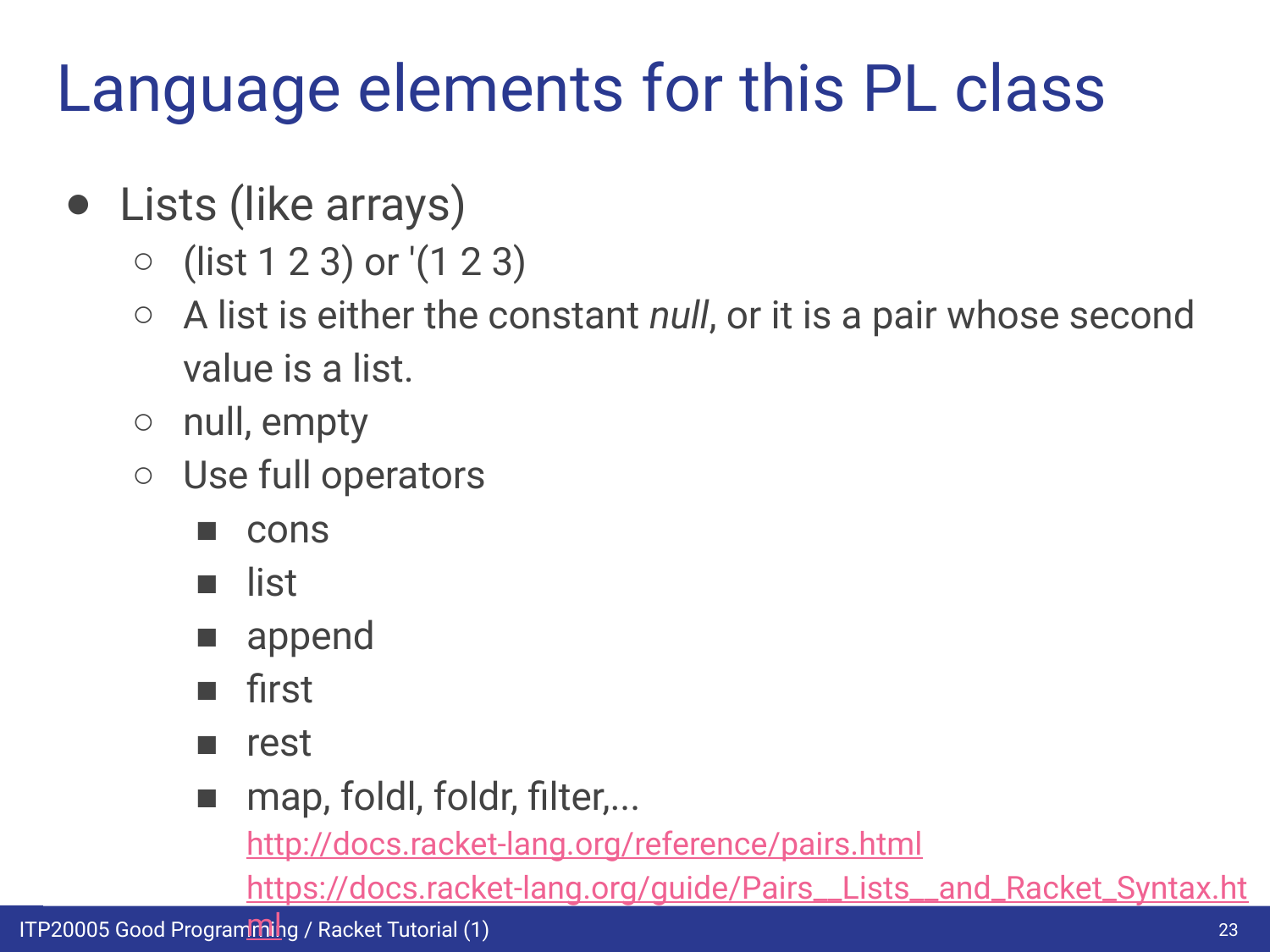

# Language elements for this PL class

Lists (like arrays)
(list 1 2 3) or '(1 2 3)
A list is either the constant null, or it is a pair whose second value is a list.
null, empty
Use full operators
cons
list
append
first
rest
map, foldl, foldr, filter,...
http://docs.racket-lang.org/reference/pairs.html
https://docs.racket-lang.org/guide/Pairs__Lists__and_Racket_Syntax.html

23